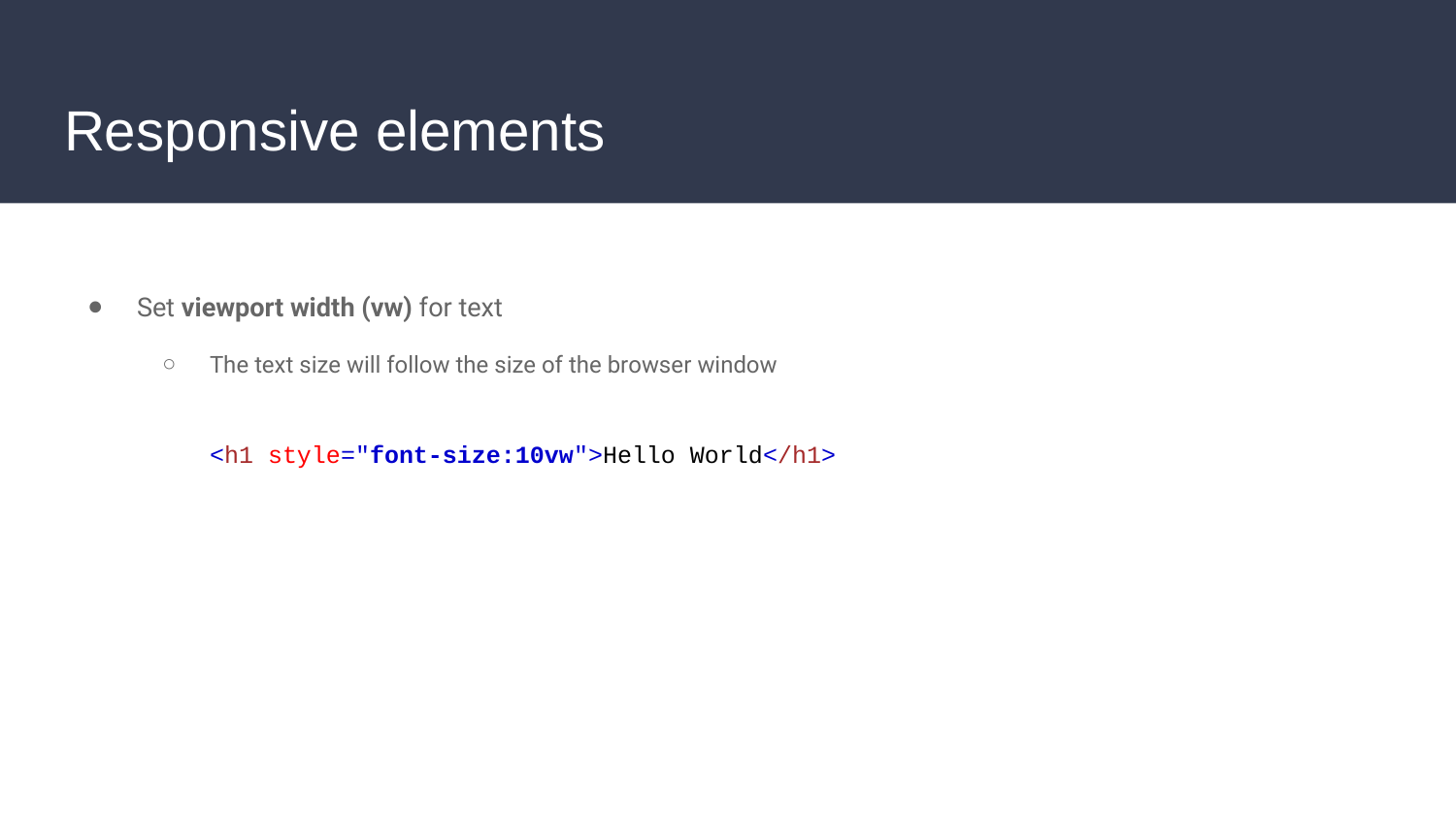

# Responsive elements
Set viewport width (vw) for text
The text size will follow the size of the browser window
<h1 style="font-size:10vw">Hello World</h1>